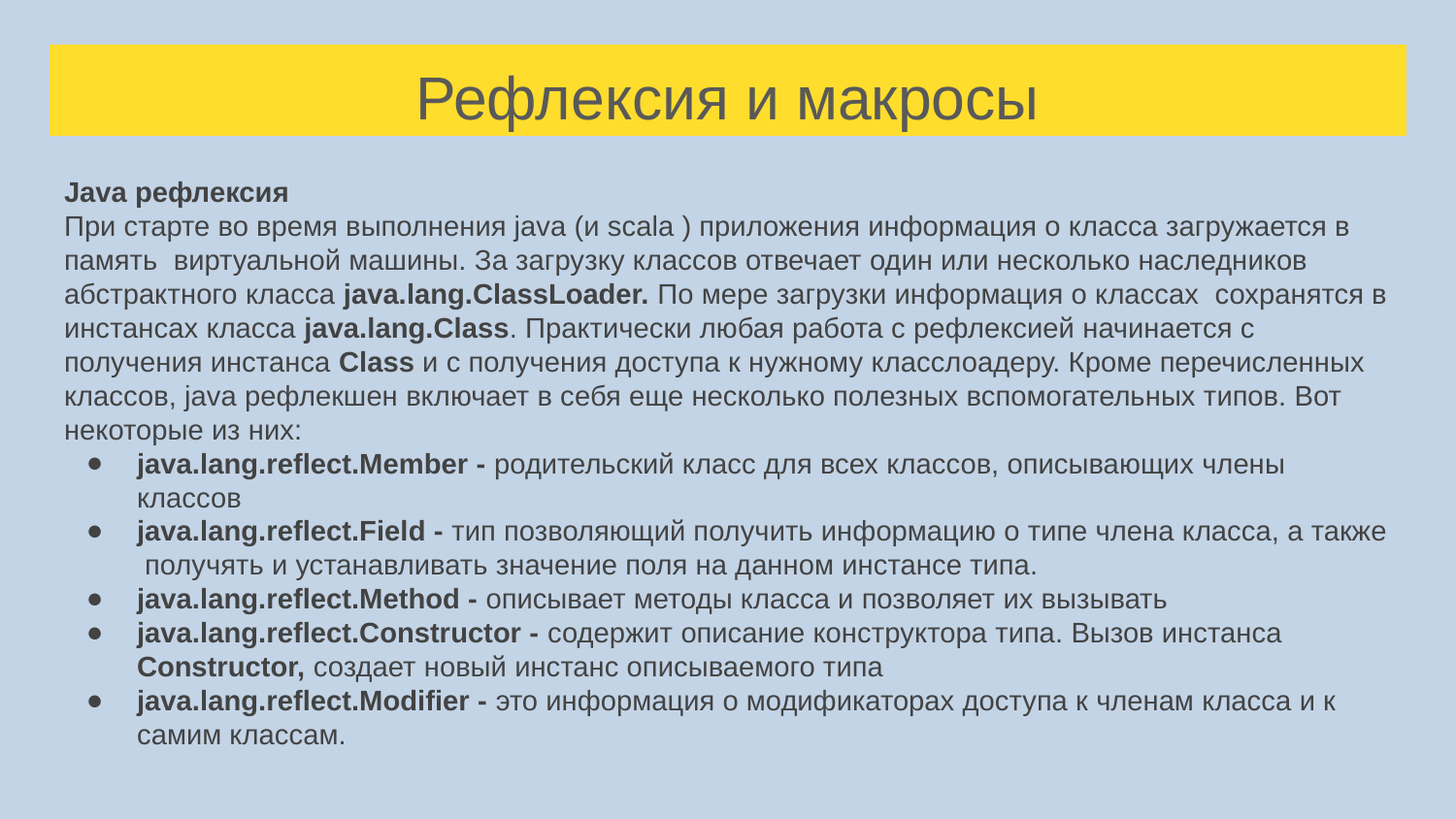

# Рефлексия и макросы
Java рефлексия
При старте во время выполнения java (и scala ) приложения информация о класса загружается в память  виртуальной машины. За загрузку классов отвечает один или несколько наследников абстрактного класса java.lang.ClassLoader. По мере загрузки информация о классах  сохранятся в инстансах класса java.lang.Class. Практически любая работа с рефлексией начинается с получения инстанса Class и с получения доступа к нужному класслоадеру. Кроме перечисленных классов, java рефлекшен включает в себя еще несколько полезных вспомогательных типов. Вот некоторые из них:
java.lang.reflect.Member - родительский класс для всех классов, описывающих члены классов
java.lang.reflect.Field - тип позволяющий получить информацию о типе члена класса, а также  получять и устанавливать значение поля на данном инстансе типа.
java.lang.reflect.Method - описывает методы класса и позволяет их вызывать
java.lang.reflect.Constructor - содержит описание конструктора типа. Вызов инстанса Constructor, создает новый инстанс описываемого типа
java.lang.reflect.Modifier - это информация о модификаторах доступа к членам класса и к самим классам.